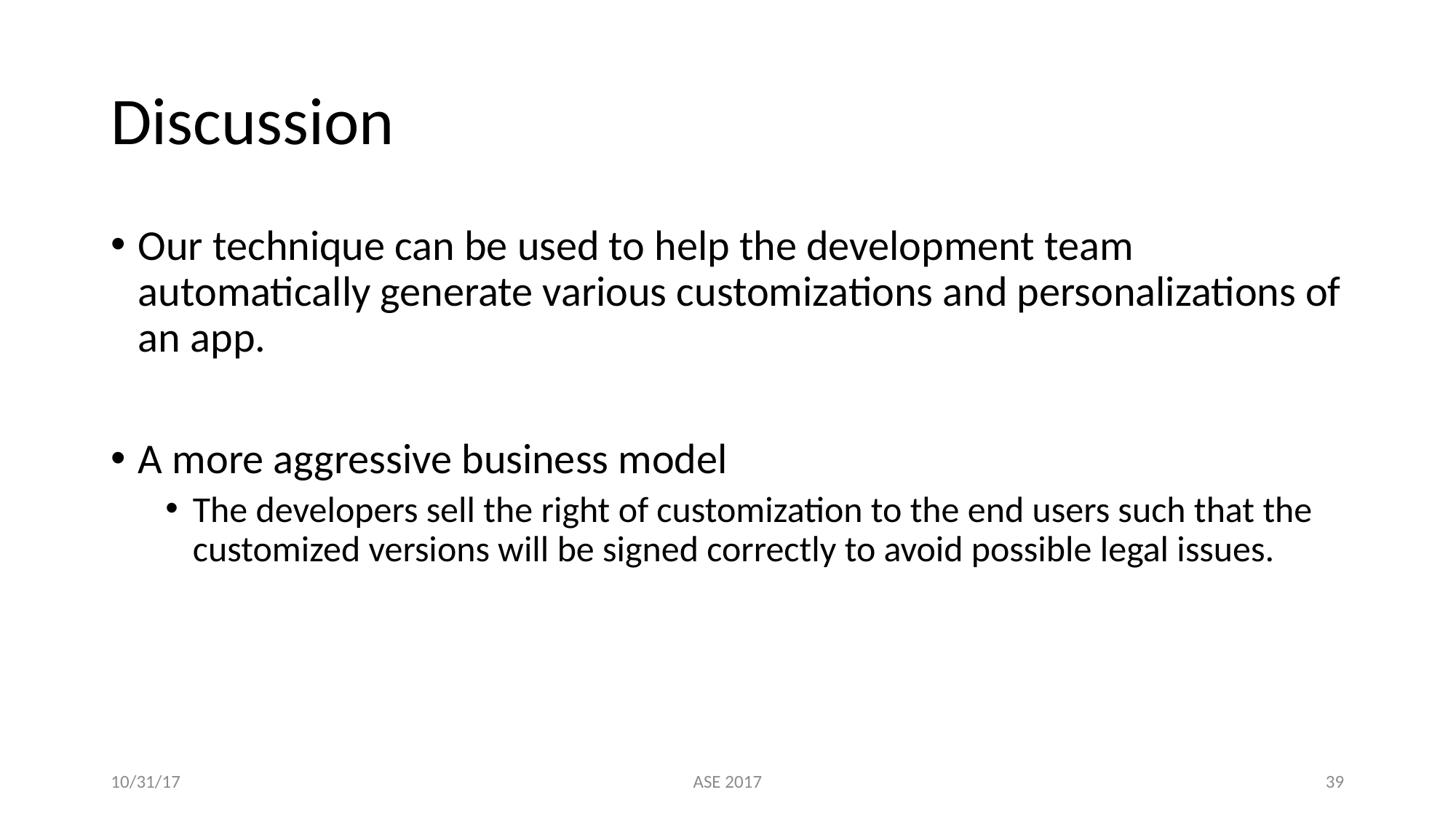

# Discussion
Our technique can be used to help the development team automatically generate various customizations and personalizations of an app.

A more aggressive business model
The developers sell the right of customization to the end users such that the customized versions will be signed correctly to avoid possible legal issues.

10/31/17
ASE 2017
39